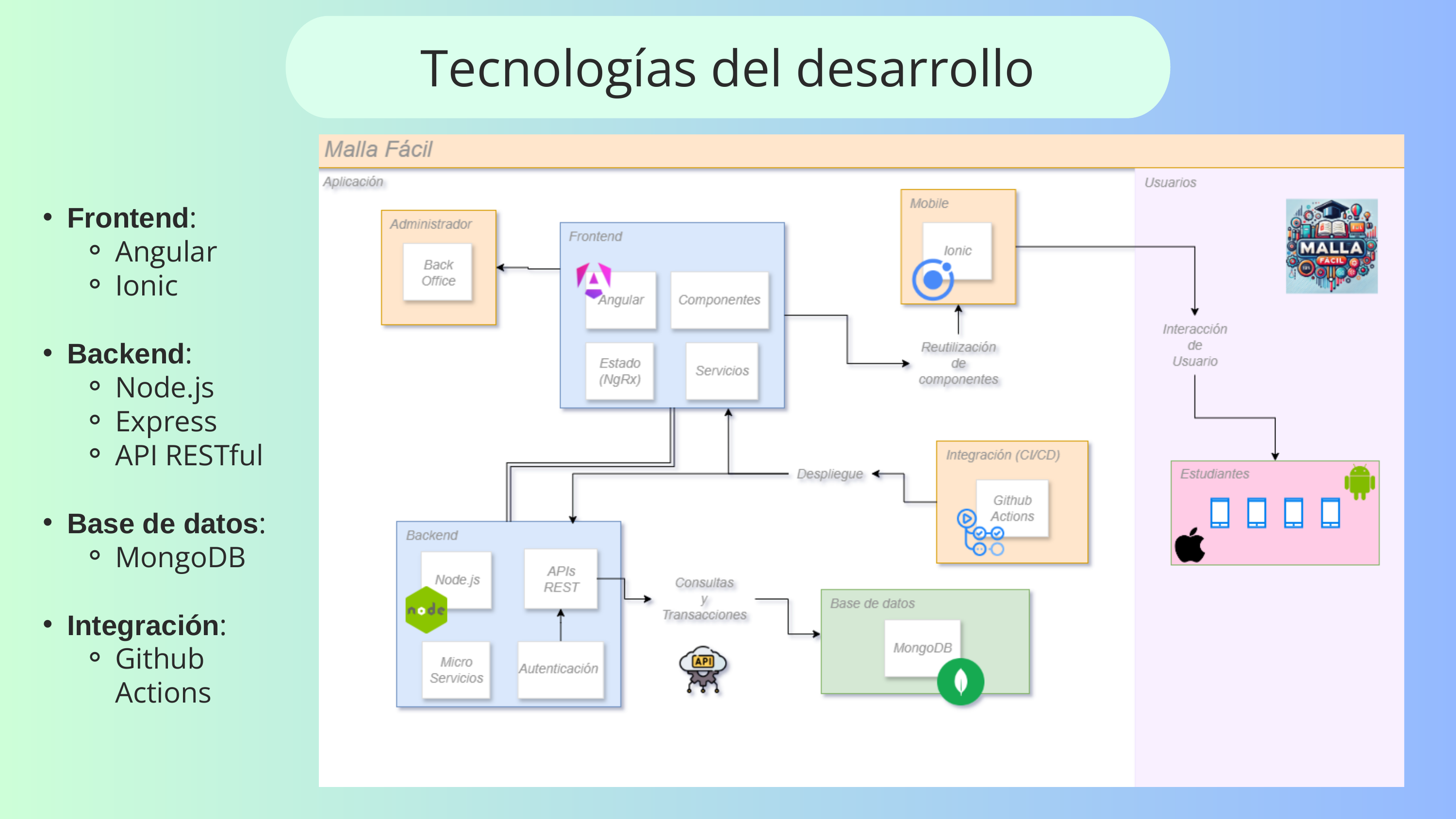

Tecnologías del desarrollo

Frontend:
Angular
Ionic

Backend:
Node.js
Express
API RESTful

Base de datos:
MongoDB

Integración:
Github Actions